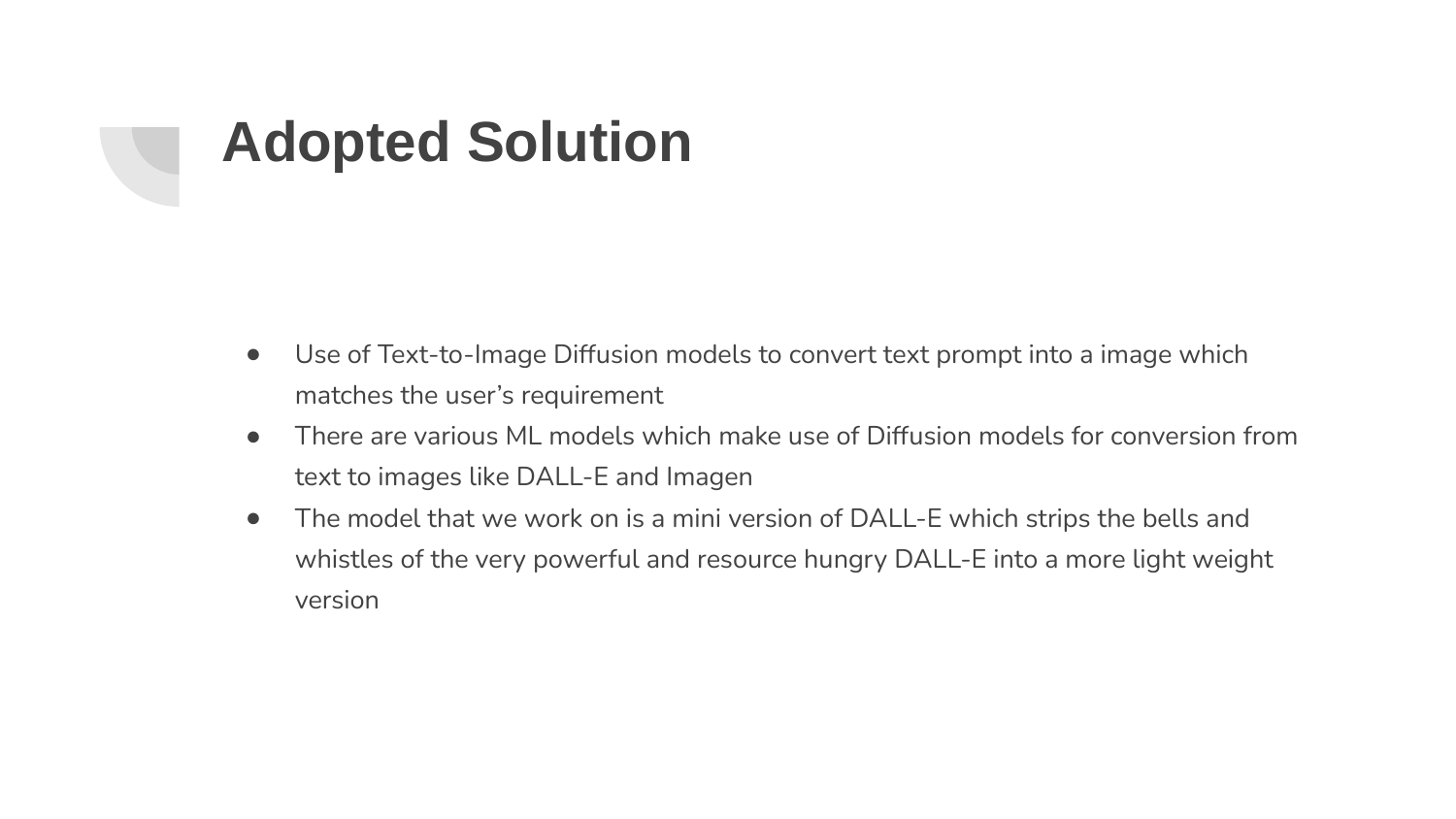

# Adopted Solution
Use of Text-to-Image Diffusion models to convert text prompt into a image which matches the user’s requirement
There are various ML models which make use of Diffusion models for conversion from text to images like DALL-E and Imagen
The model that we work on is a mini version of DALL-E which strips the bells and whistles of the very powerful and resource hungry DALL-E into a more light weight version